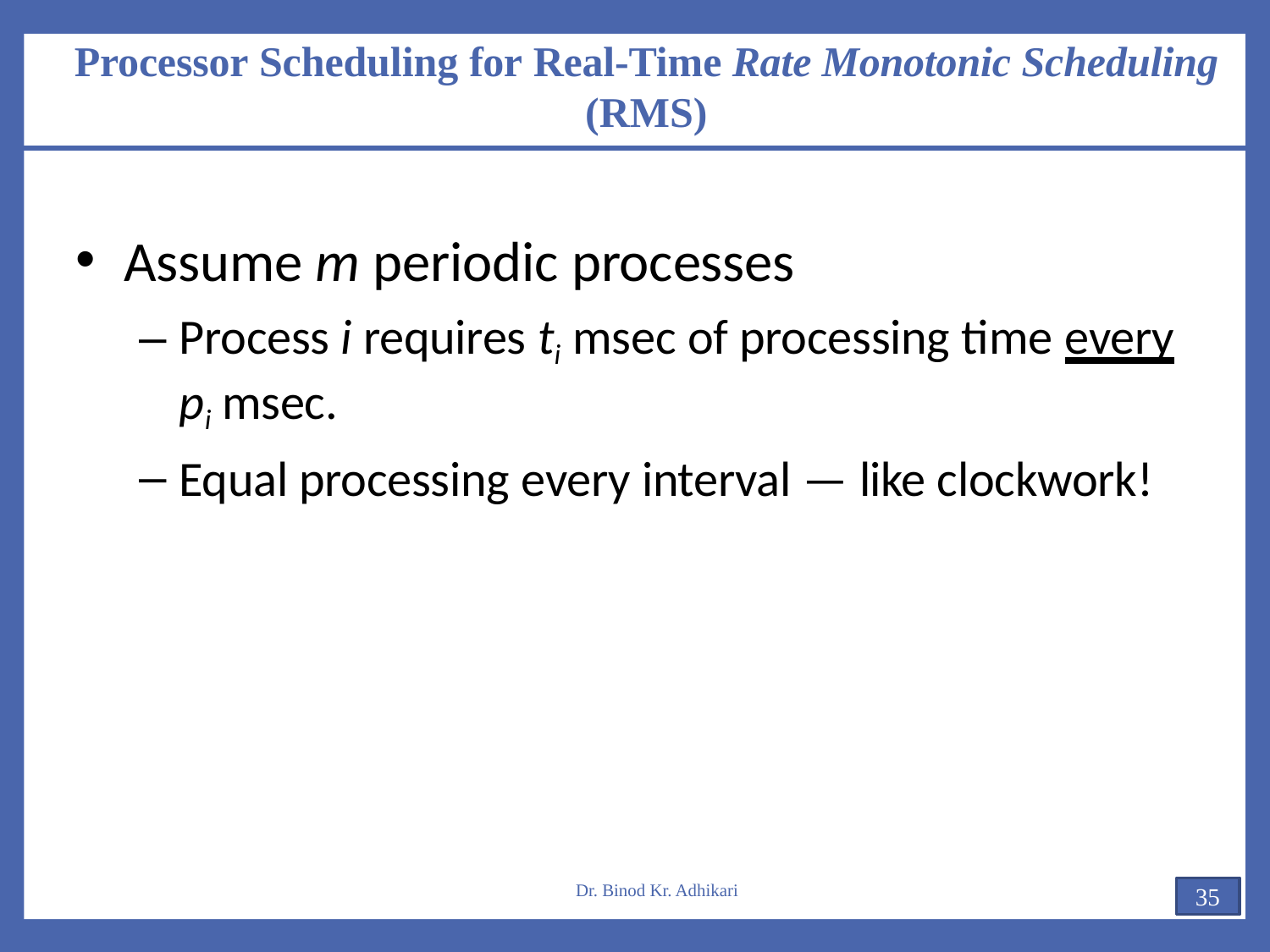

# Processor Scheduling for Real-Time Rate Monotonic Scheduling (RMS)
Assume m periodic processes
Process i requires ti msec of processing time every
pi msec.
Equal processing every interval — like clockwork!
Dr. Binod Kr. Adhikari